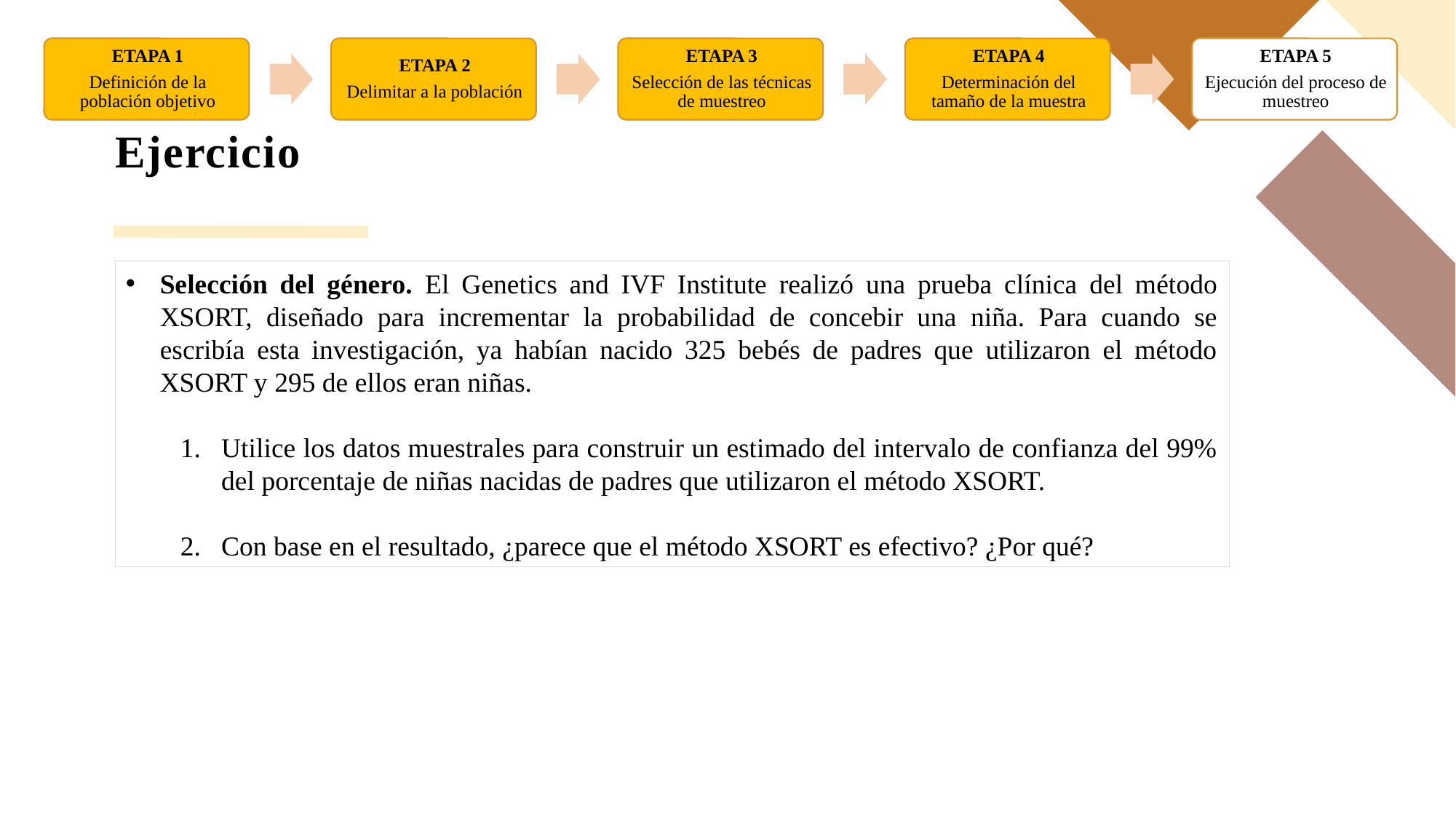

ETAPA 1
Definición de la población objetivo

ETAPA 2
Delimitar a la población

ETAPA 3
Selección de las técnicas de muestreo

ETAPA 4
Determinación del tamaño de la muestra

ETAPA 5
Ejecución del proceso de muestreo
# Ejercicio
Selección del género. El Genetics and IVF Institute realizó una prueba clínica del método XSORT, diseñado para incrementar la probabilidad de concebir una niña. Para cuando se escribía esta investigación, ya habían nacido 325 bebés de padres que utilizaron el método XSORT y 295 de ellos eran niñas.

Utilice los datos muestrales para construir un estimado del intervalo de confianza del 99% del porcentaje de niñas nacidas de padres que utilizaron el método XSORT.

Con base en el resultado, ¿parece que el método XSORT es efectivo? ¿Por qué?